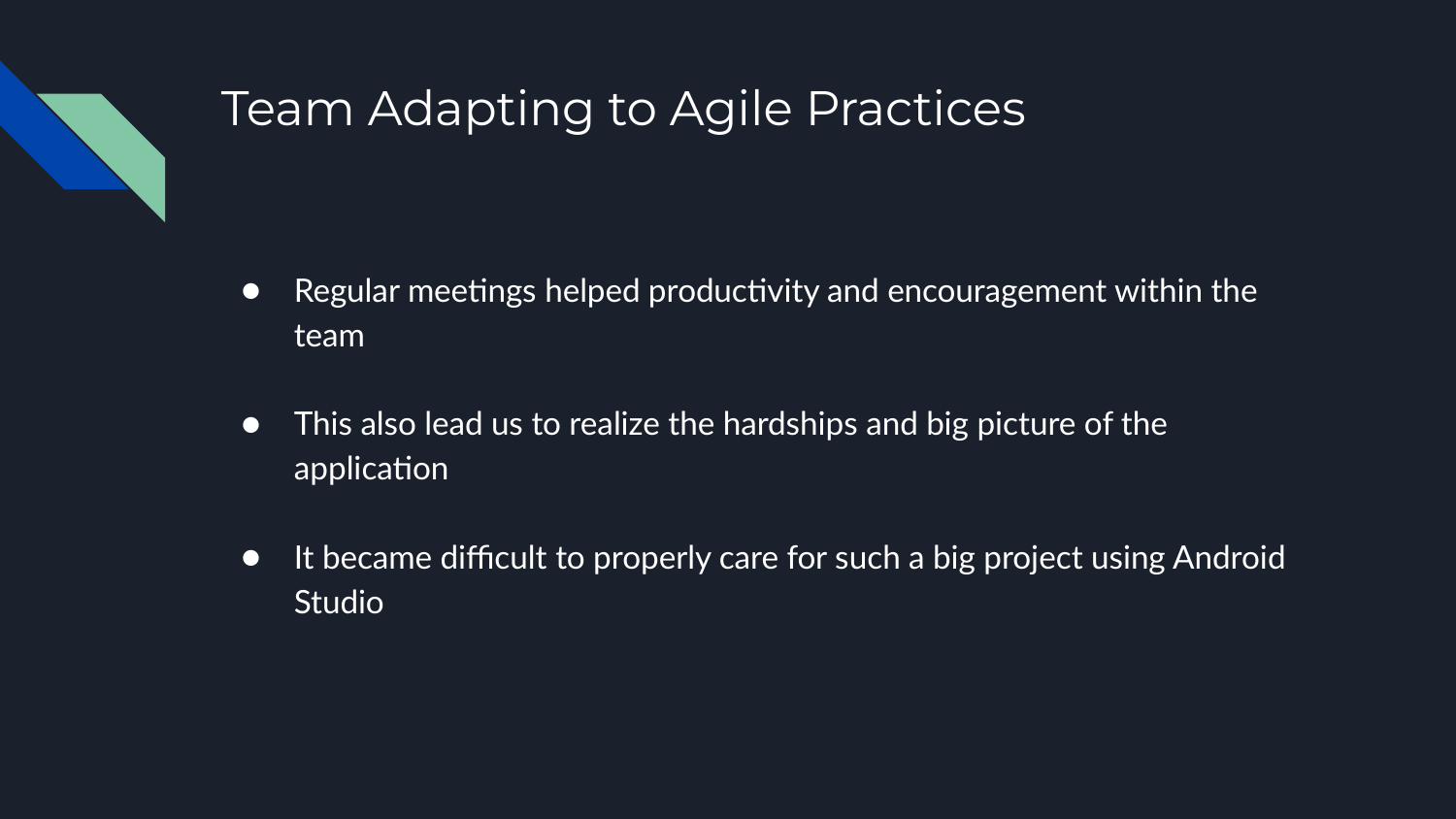

# Team Adapting to Agile Practices
Regular meetings helped productivity and encouragement within the team

This also lead us to realize the hardships and big picture of the application

It became difficult to properly care for such a big project using Android Studio